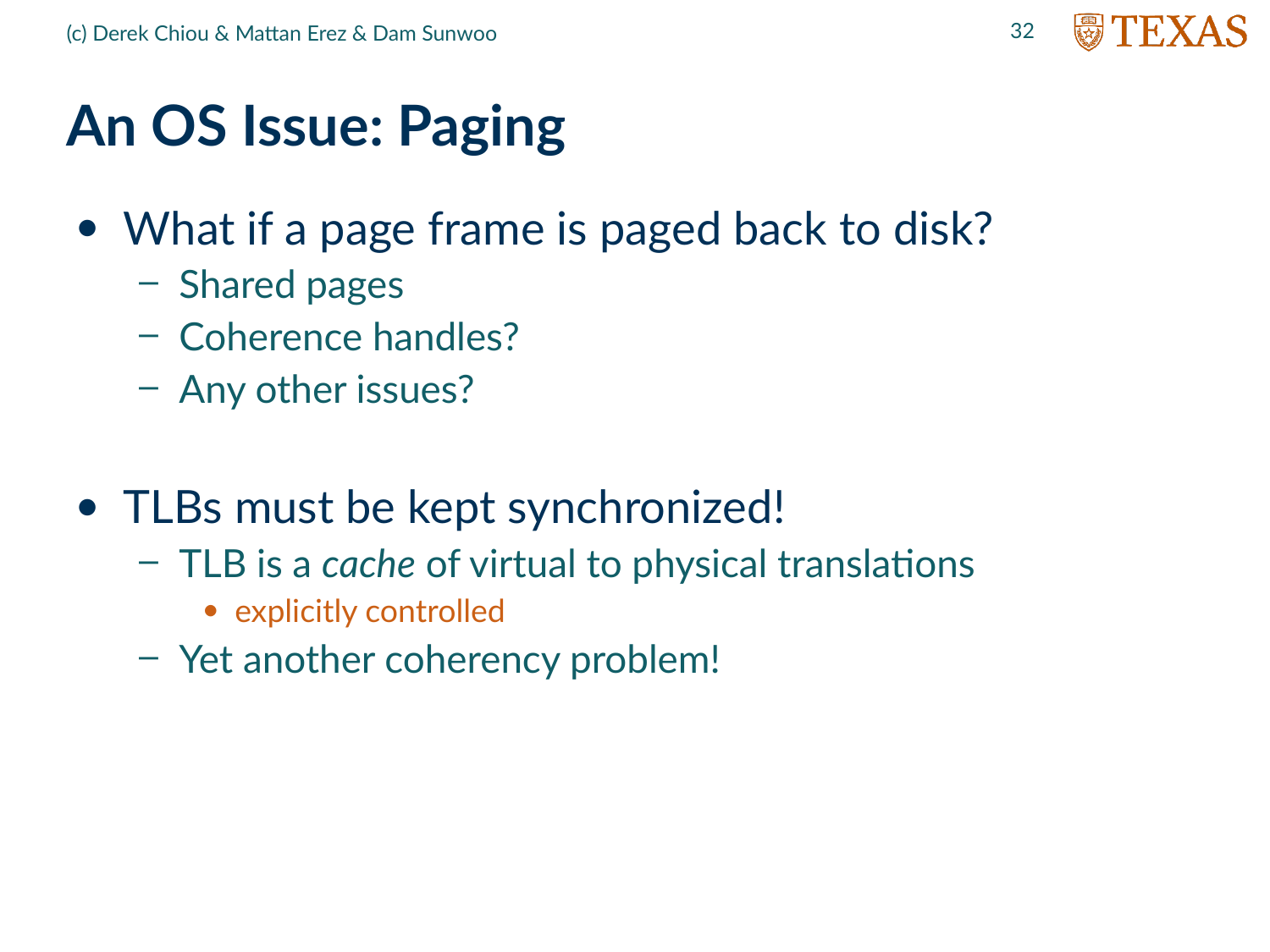

32
(c) Derek Chiou & Mattan Erez & Dam Sunwoo
# An OS Issue: Paging
What if a page frame is paged back to disk?
Shared pages
Coherence handles?
Any other issues?

TLBs must be kept synchronized!
TLB is a cache of virtual to physical translations
explicitly controlled
Yet another coherency problem!